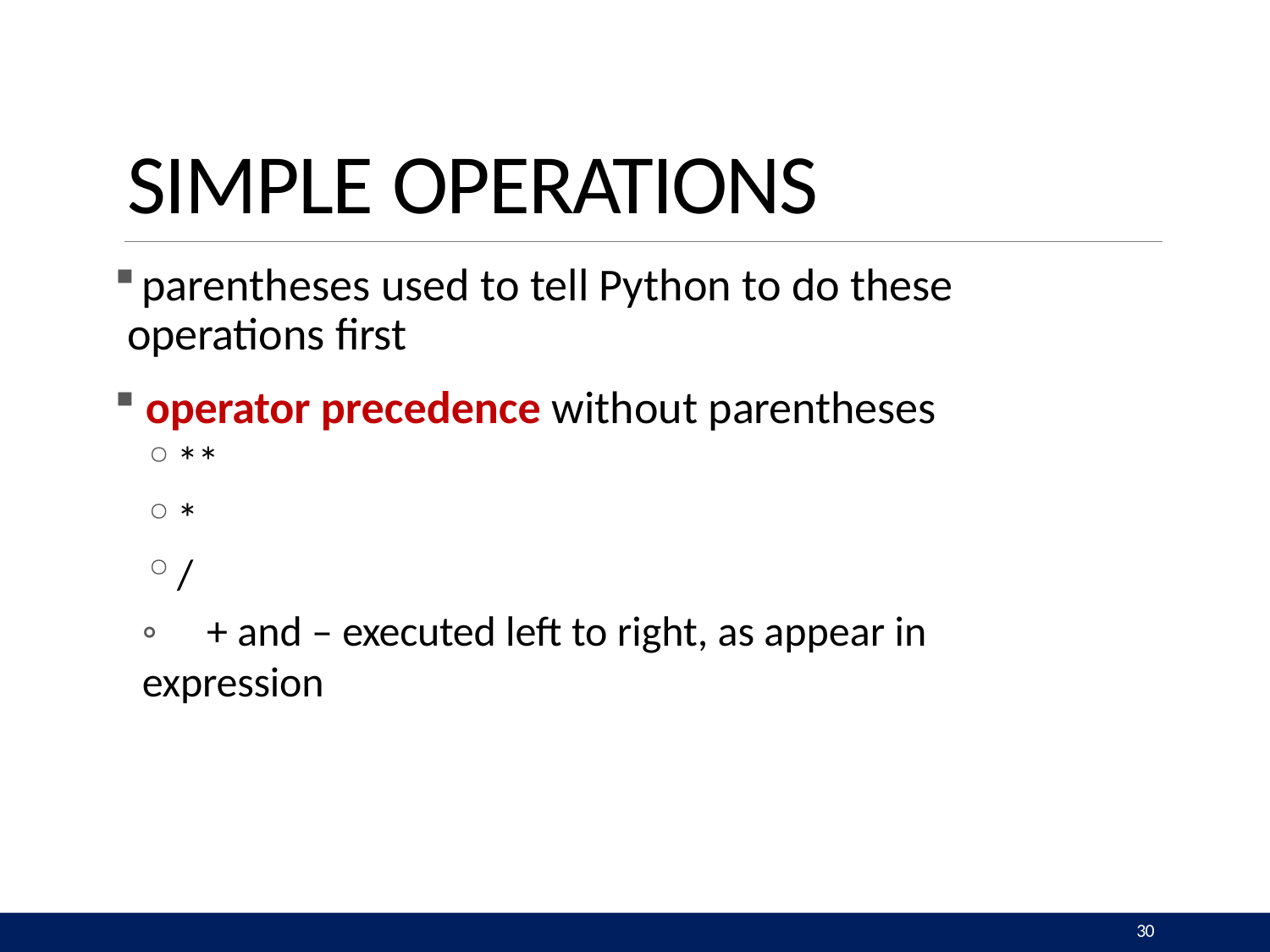

# SIMPLE OPERATIONS

	parentheses used to tell Python to do these operations first
operator precedence without parentheses
**
*
/
◦	+ and – executed left to right, as appear in expression

30